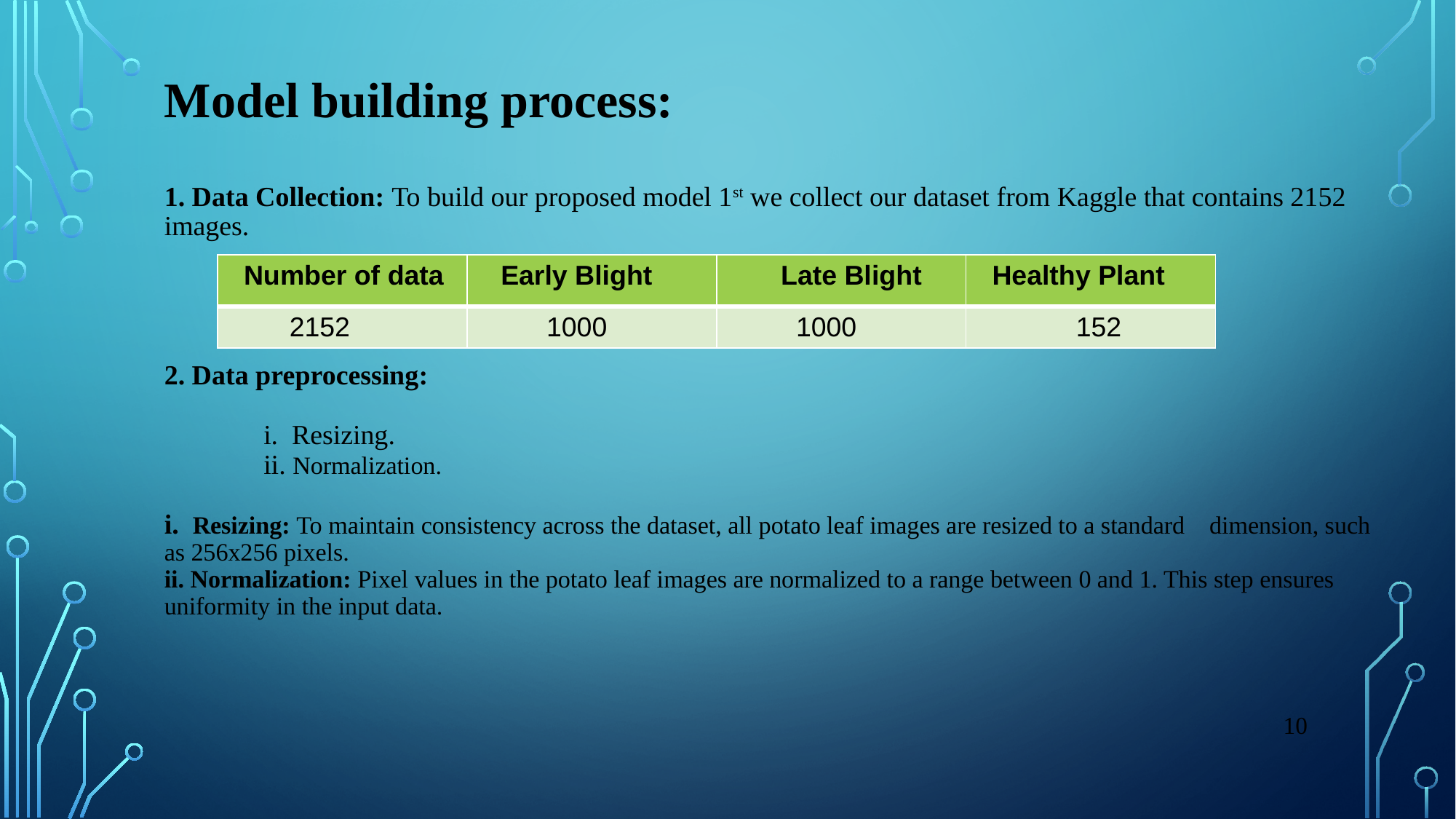

# Model building process: 1. Data Collection: To build our proposed model 1st we collect our dataset from Kaggle that contains 2152 images. 2. Data preprocessing: i.  Resizing. ii. Normalization. i.  Resizing: To maintain consistency across the dataset, all potato leaf images are resized to a standard    dimension, such as 256x256 pixels. ii. Normalization: Pixel values in the potato leaf images are normalized to a range between 0 and 1. This step ensures uniformity in the input data.
| Number of data | Early Blight | Late Blight | Healthy Plant |
| --- | --- | --- | --- |
| 2152 | 1000 | 1000 | 152 |
10